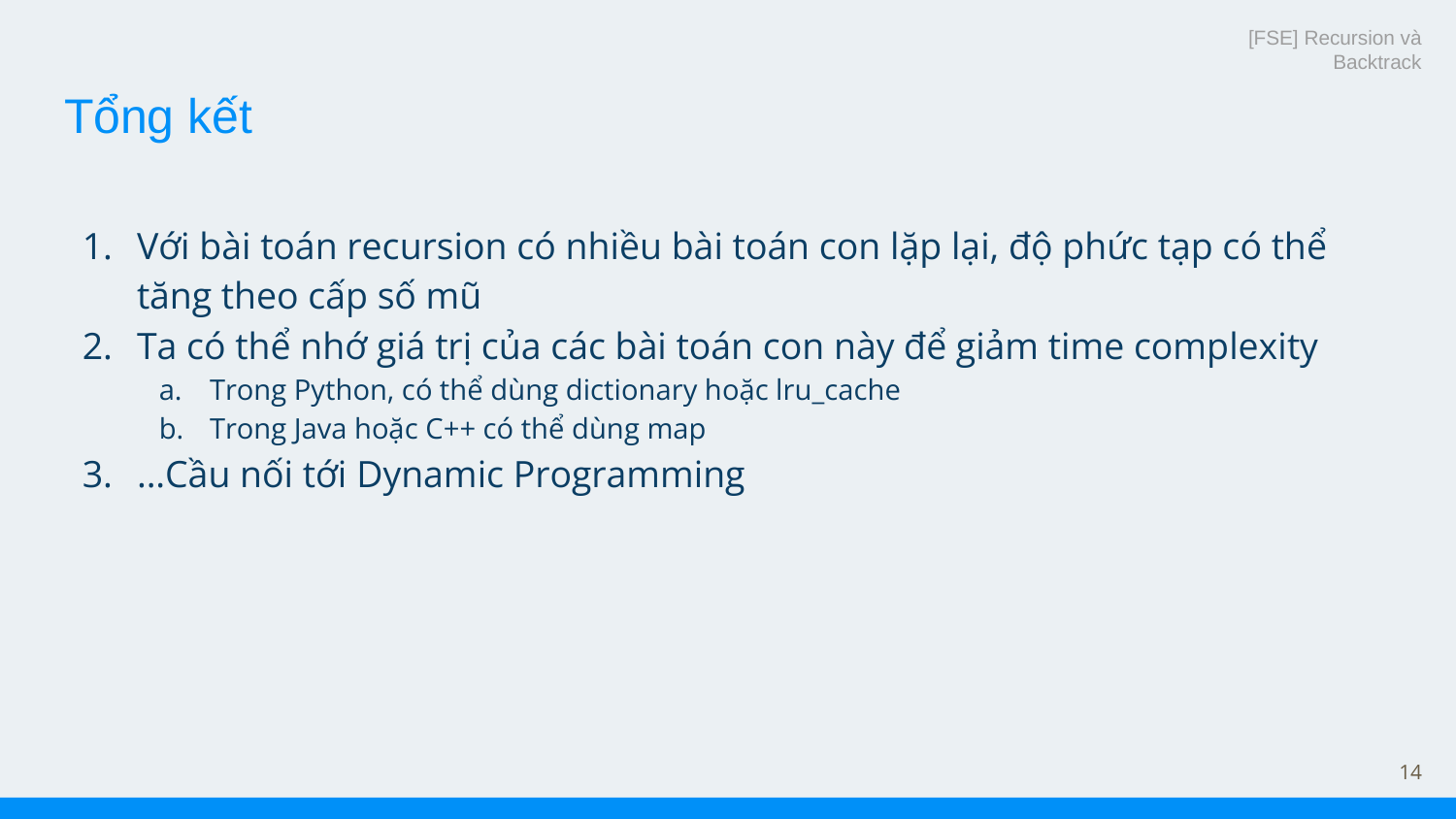

[FSE] Recursion và Backtrack

# Tổng kết
Với bài toán recursion có nhiều bài toán con lặp lại, độ phức tạp có thể tăng theo cấp số mũ
Ta có thể nhớ giá trị của các bài toán con này để giảm time complexity
Trong Python, có thể dùng dictionary hoặc lru_cache
Trong Java hoặc C++ có thể dùng map
...Cầu nối tới Dynamic Programming
14